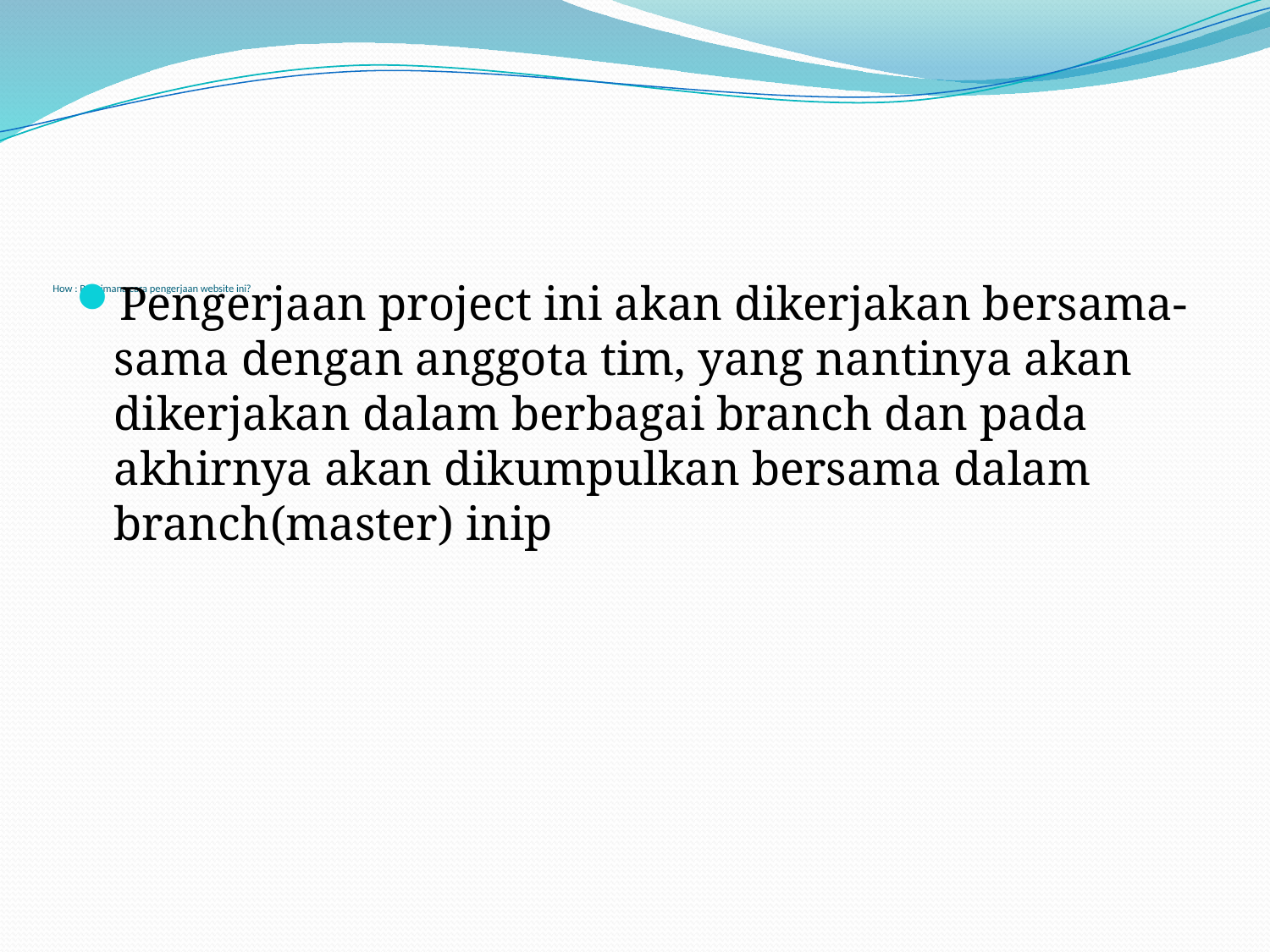

# How : Bagaimana cara pengerjaan website ini?
Pengerjaan project ini akan dikerjakan bersama-sama dengan anggota tim, yang nantinya akan dikerjakan dalam berbagai branch dan pada akhirnya akan dikumpulkan bersama dalam branch(master) inip